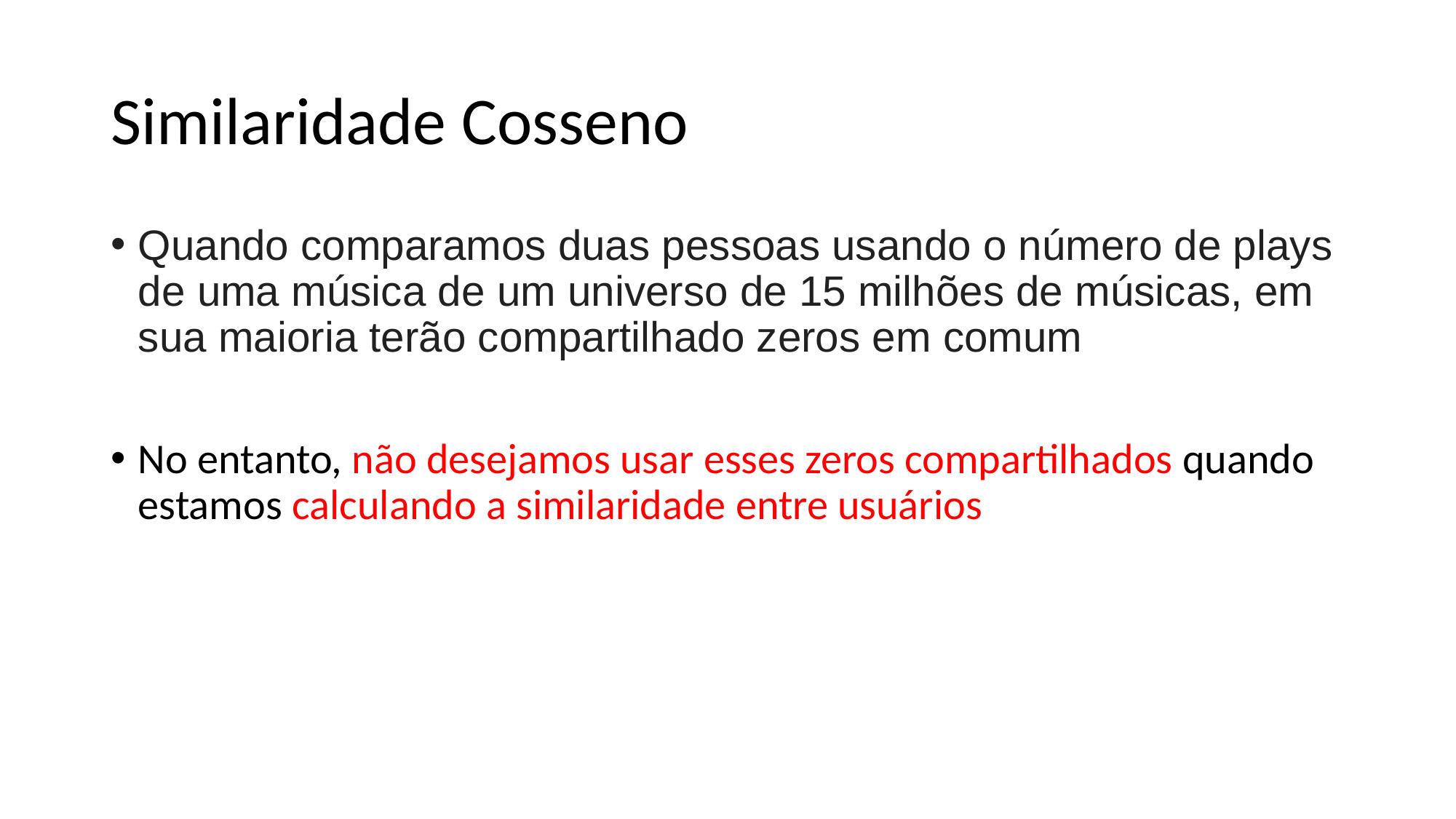

# Similaridade Cosseno
Quando comparamos duas pessoas usando o número de plays de uma música de um universo de 15 milhões de músicas, em sua maioria terão compartilhado zeros em comum

No entanto, não desejamos usar esses zeros compartilhados quando estamos calculando a similaridade entre usuários